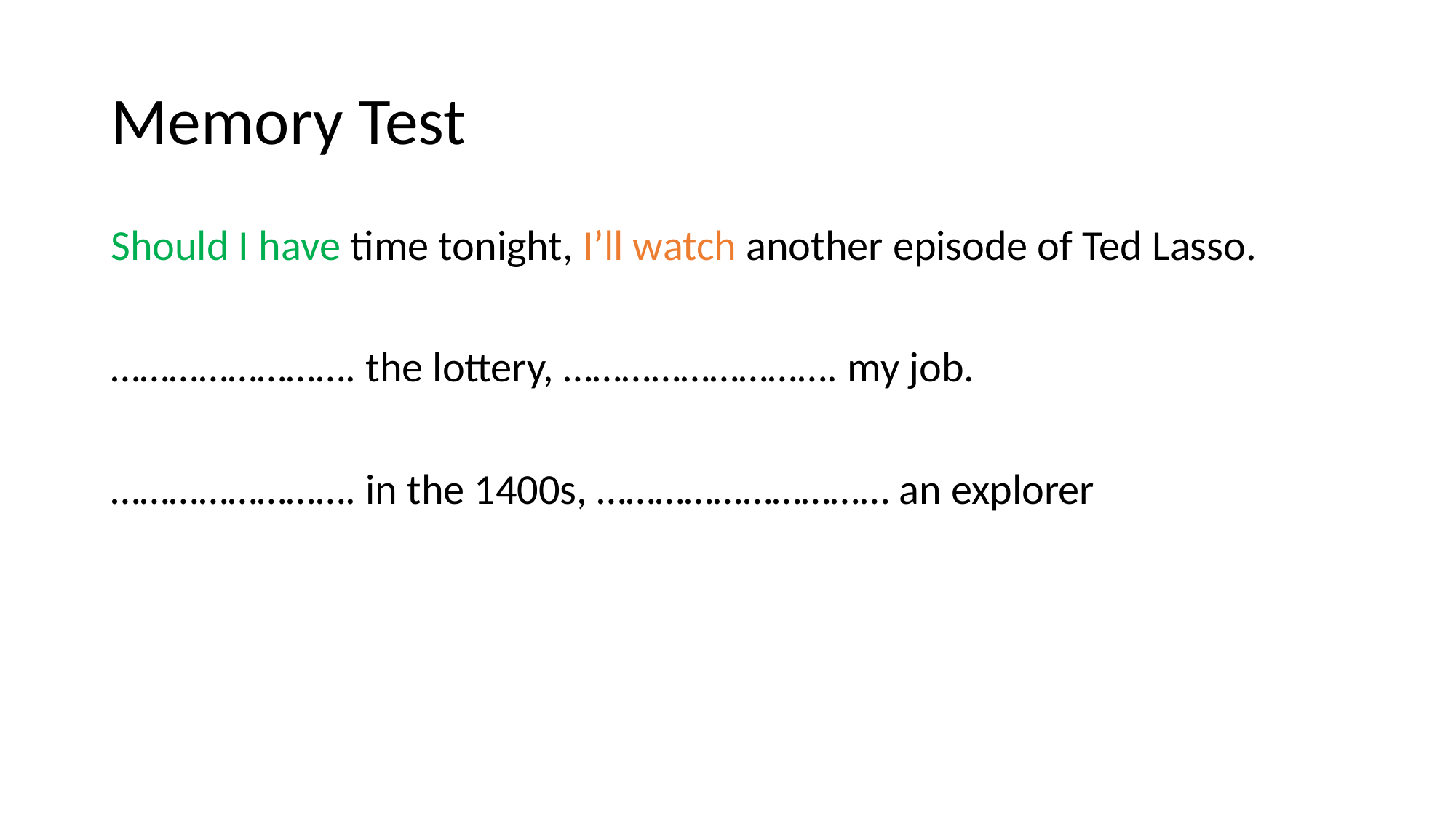

# Memory Test
Should I have time tonight, I’ll watch another episode of Ted Lasso.

……………………. the lottery, ………………………. my job.

……………………. in the 1400s, ………………………… an explorer